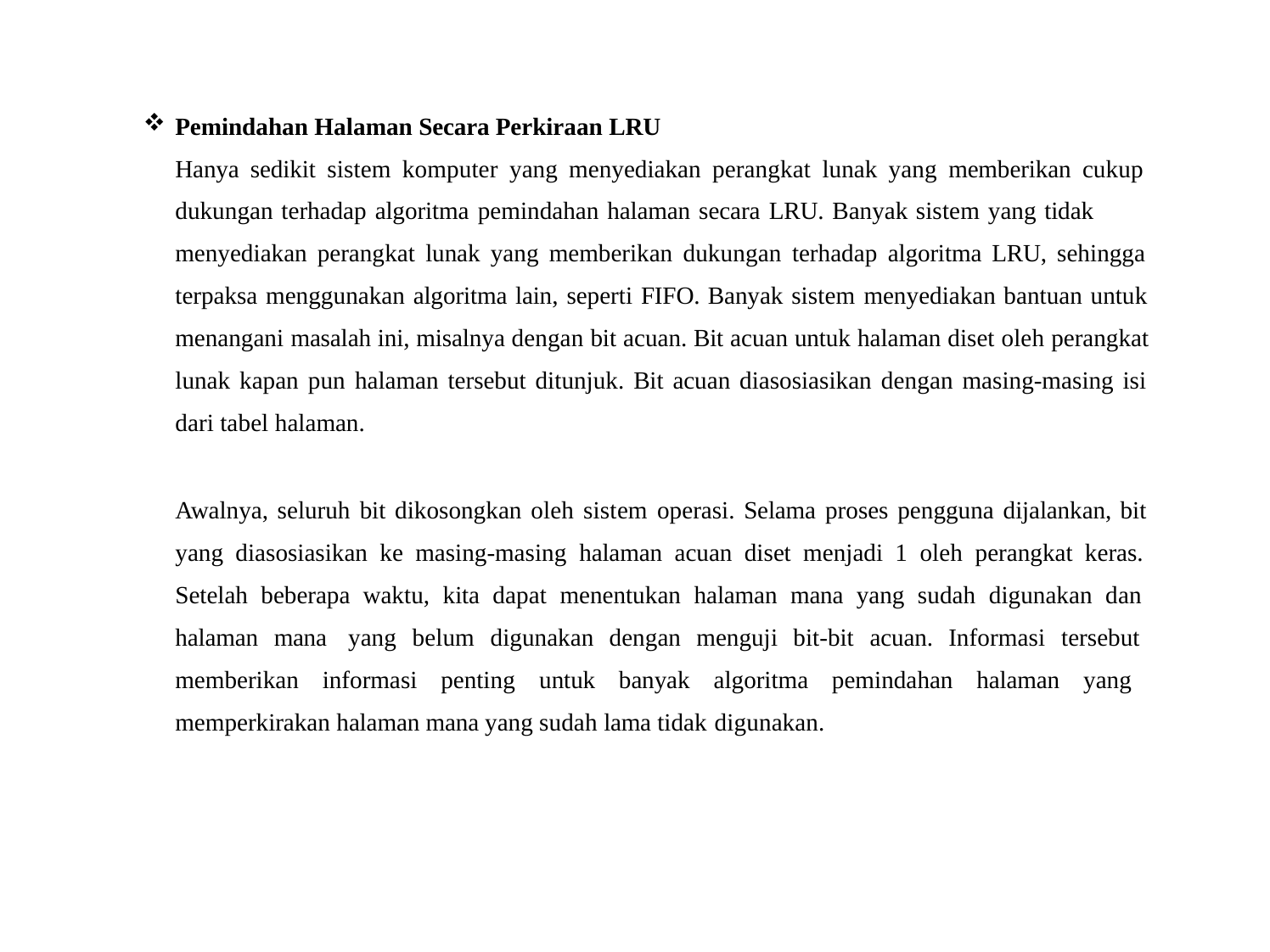

Pemindahan Halaman Secara Perkiraan LRU
Hanya sedikit sistem komputer yang menyediakan perangkat lunak yang memberikan cukup  dukungan terhadap algoritma pemindahan halaman secara LRU. Banyak sistem yang tidak
menyediakan perangkat lunak yang memberikan dukungan terhadap algoritma LRU, sehingga  terpaksa menggunakan algoritma lain, seperti FIFO. Banyak sistem menyediakan bantuan untuk  menangani masalah ini, misalnya dengan bit acuan. Bit acuan untuk halaman diset oleh perangkat  lunak kapan pun halaman tersebut ditunjuk. Bit acuan diasosiasikan dengan masing-masing isi  dari tabel halaman.

Awalnya, seluruh bit dikosongkan oleh sistem operasi. Selama proses pengguna dijalankan, bit  yang diasosiasikan ke masing-masing halaman acuan diset menjadi 1 oleh perangkat keras.  Setelah beberapa waktu, kita dapat menentukan halaman mana yang sudah digunakan dan  halaman mana yang belum digunakan dengan menguji bit-bit acuan. Informasi tersebut  memberikan informasi penting untuk banyak algoritma pemindahan halaman yang  memperkirakan halaman mana yang sudah lama tidak digunakan.